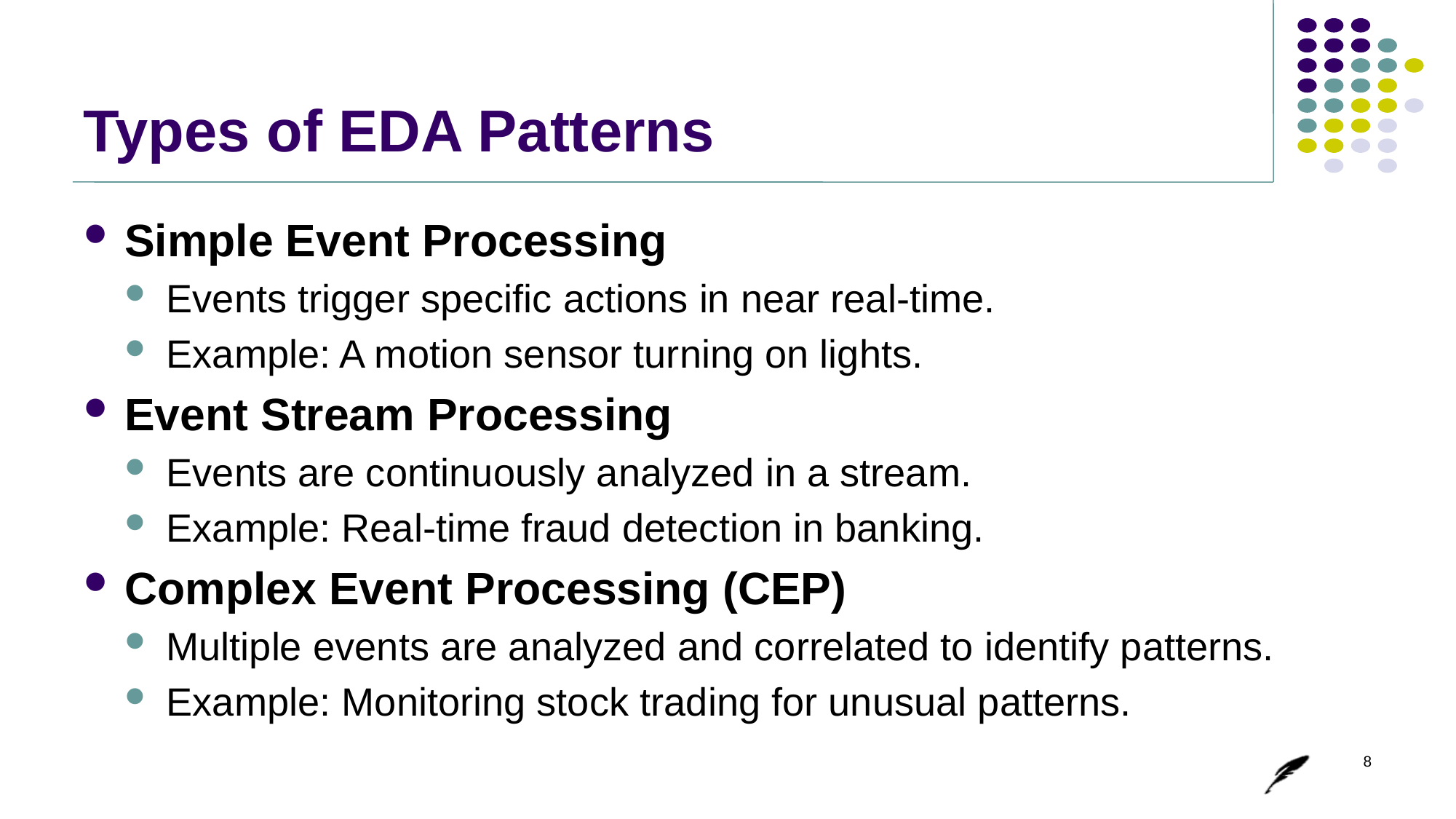

# Types of EDA Patterns
Simple Event Processing
Events trigger specific actions in near real-time.
Example: A motion sensor turning on lights.
Event Stream Processing
Events are continuously analyzed in a stream.
Example: Real-time fraud detection in banking.
Complex Event Processing (CEP)
Multiple events are analyzed and correlated to identify patterns.
Example: Monitoring stock trading for unusual patterns.
8